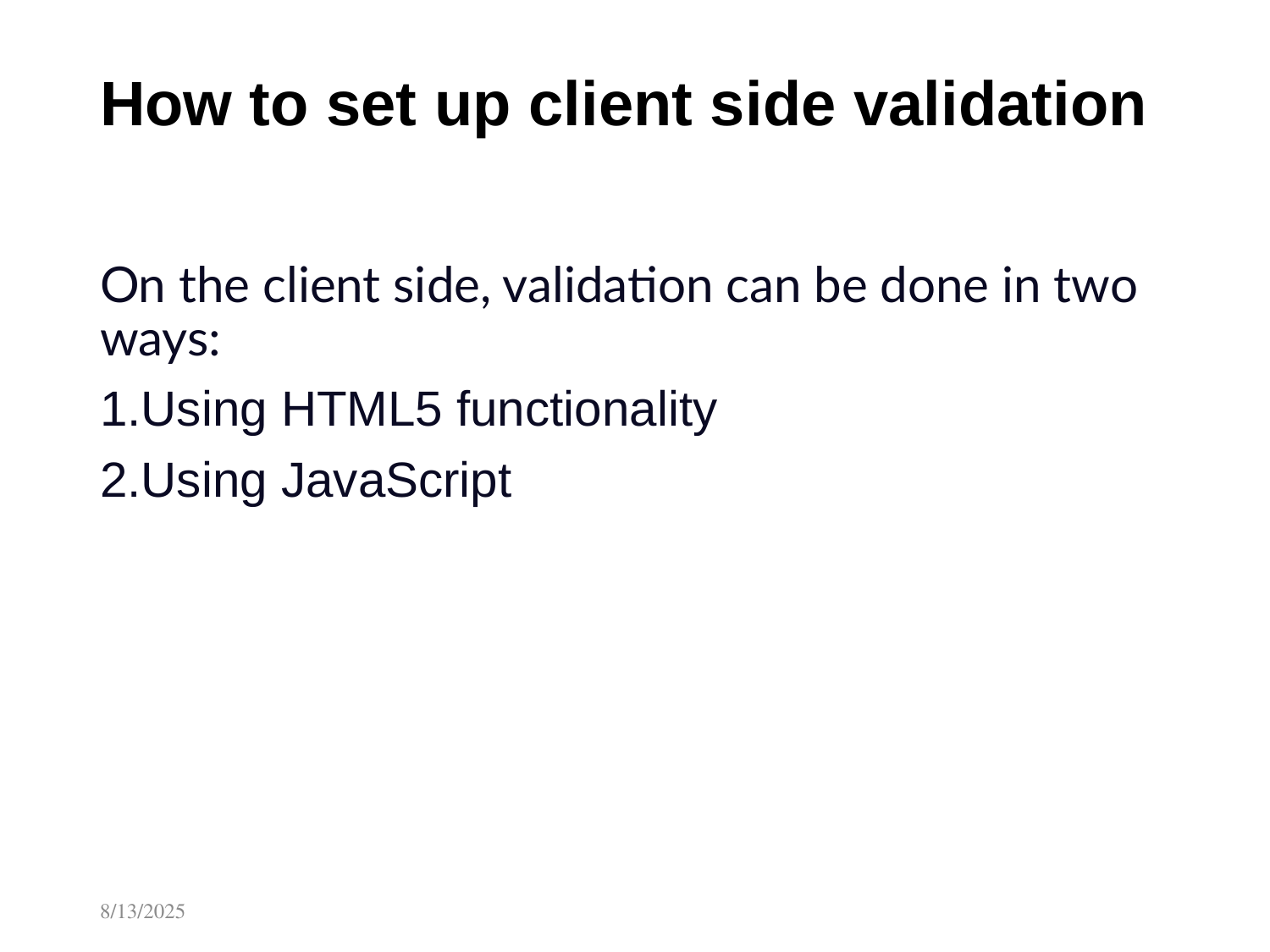

# How to set up client side validation
On the client side, validation can be done in two ways:
Using HTML5 functionality
Using JavaScript

8/13/2025